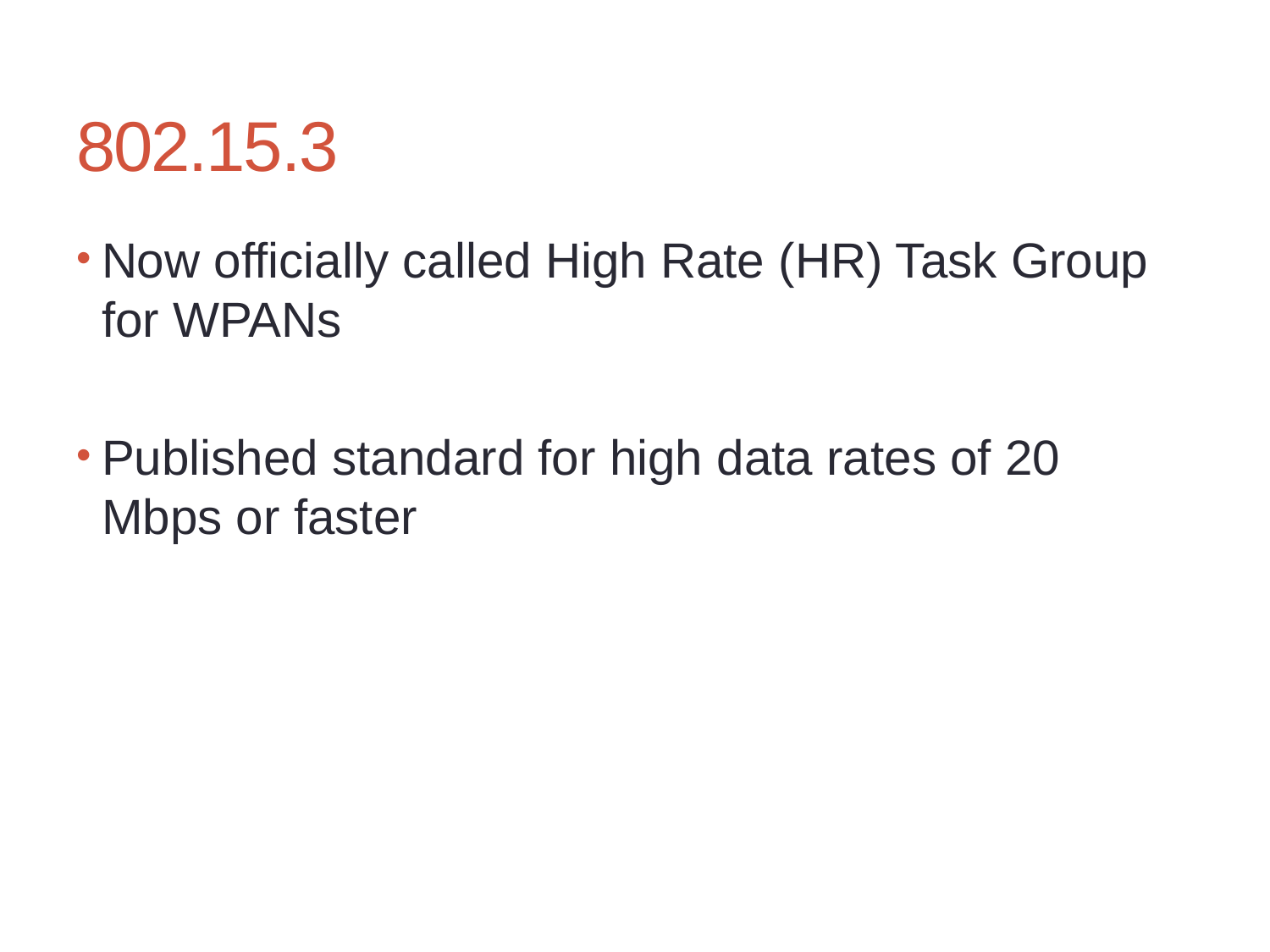

# 802.15.3
Now officially called High Rate (HR) Task Group for WPANs

Published standard for high data rates of 20 Mbps or faster